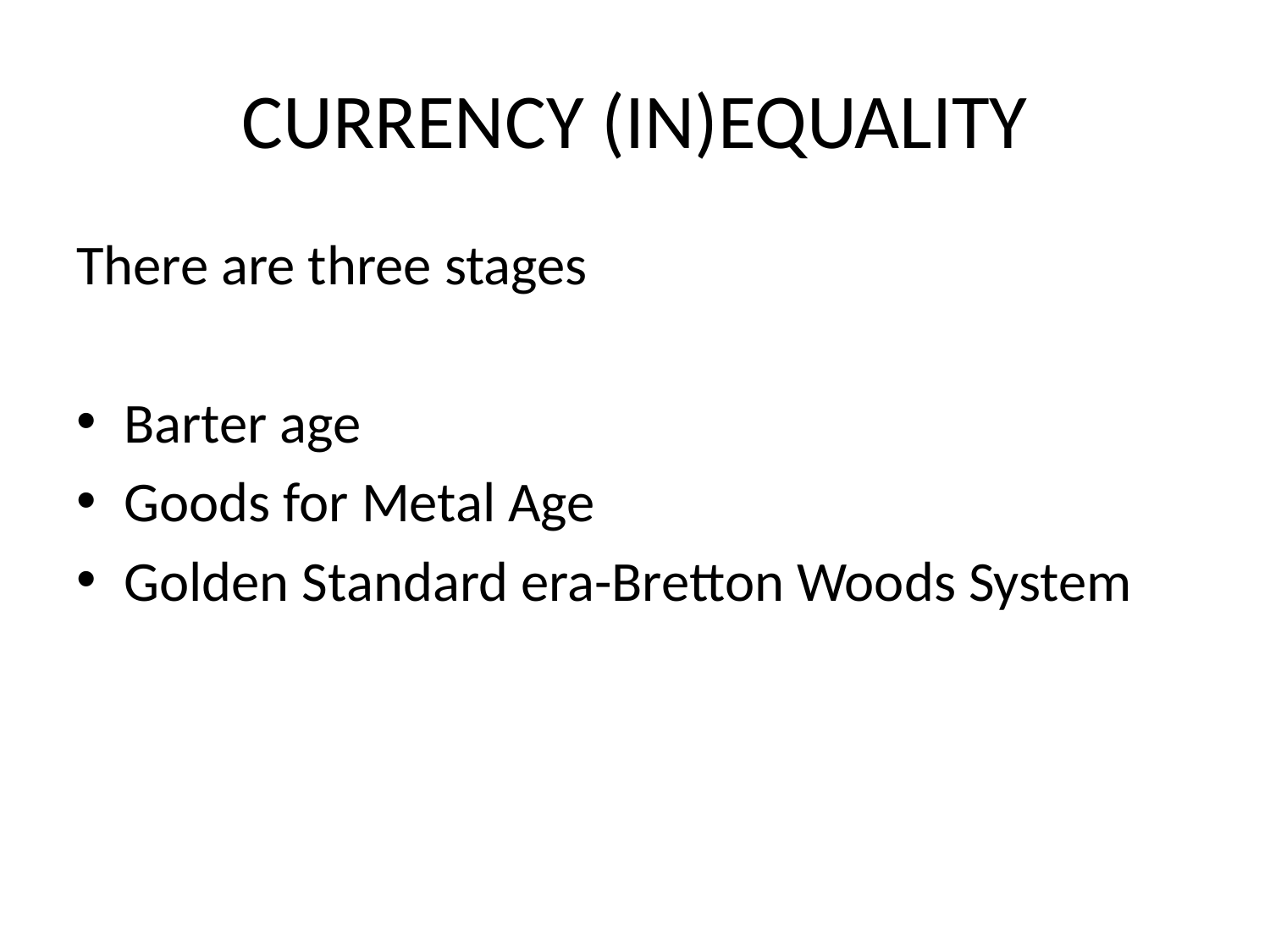

# CURRENCY (IN)EQUALITY
There are three stages

Barter age
Goods for Metal Age
Golden Standard era-Bretton Woods System